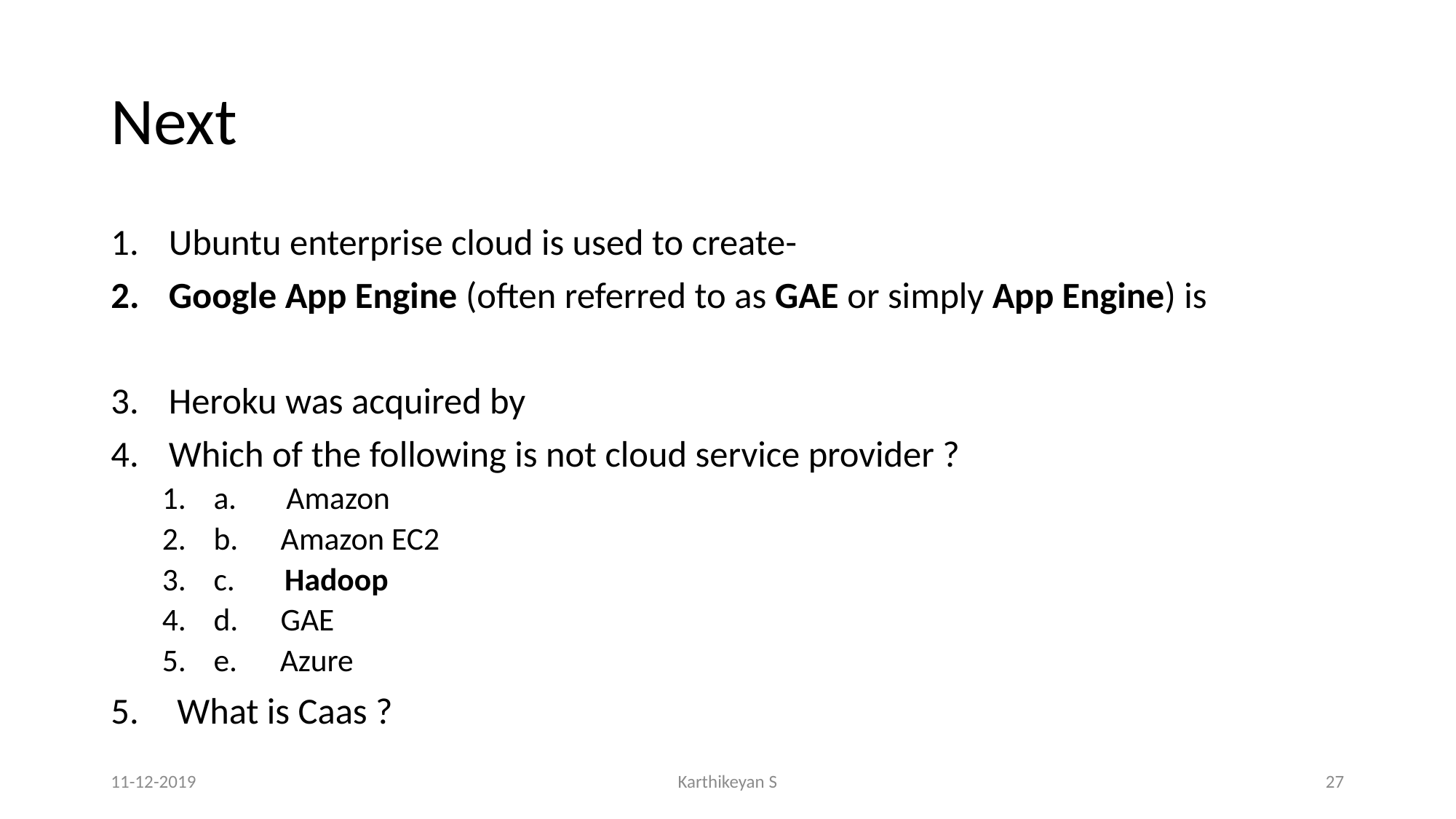

# Next
Ubuntu enterprise cloud is used to create-
Google App Engine (often referred to as GAE or simply App Engine) is

Heroku was acquired by
Which of the following is not cloud service provider ?
a.       Amazon
b.      Amazon EC2
c.       Hadoop
d.      GAE
e.      Azure
 What is Caas ?

11-12-2019
Karthikeyan S
27